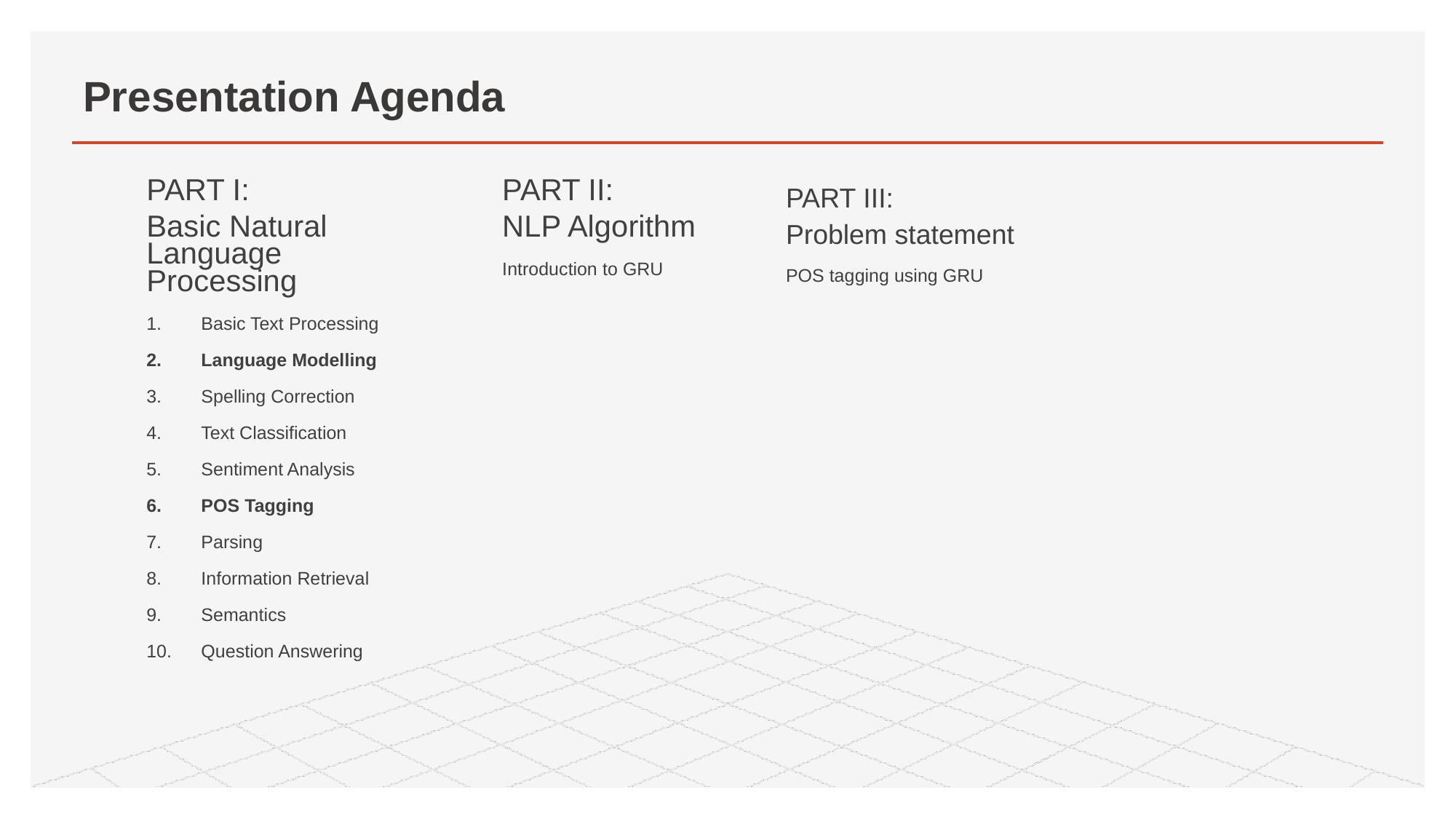

# Presentation Agenda
PART I:
Basic Natural Language Processing
Basic Text Processing
Language Modelling
Spelling Correction
Text Classification
Sentiment Analysis
POS Tagging
Parsing
Information Retrieval
Semantics
Question Answering
PART II:
NLP Algorithm
Introduction to GRU

PART III:
Problem statement
POS tagging using GRU